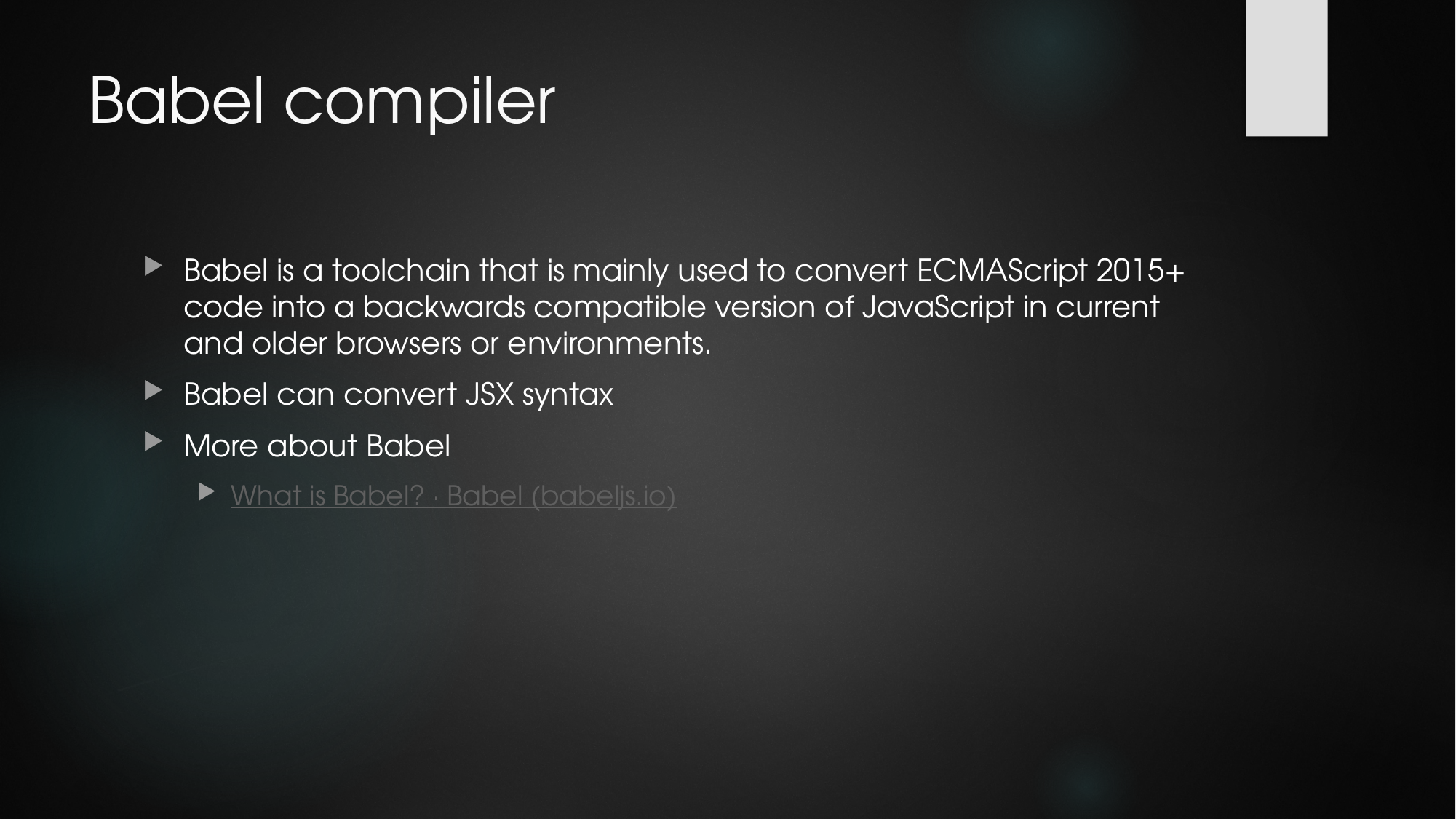

# Babel compiler
Babel is a toolchain that is mainly used to convert ECMAScript 2015+ code into a backwards compatible version of JavaScript in current and older browsers or environments.
Babel can convert JSX syntax
More about Babel
What is Babel? · Babel (babeljs.io)